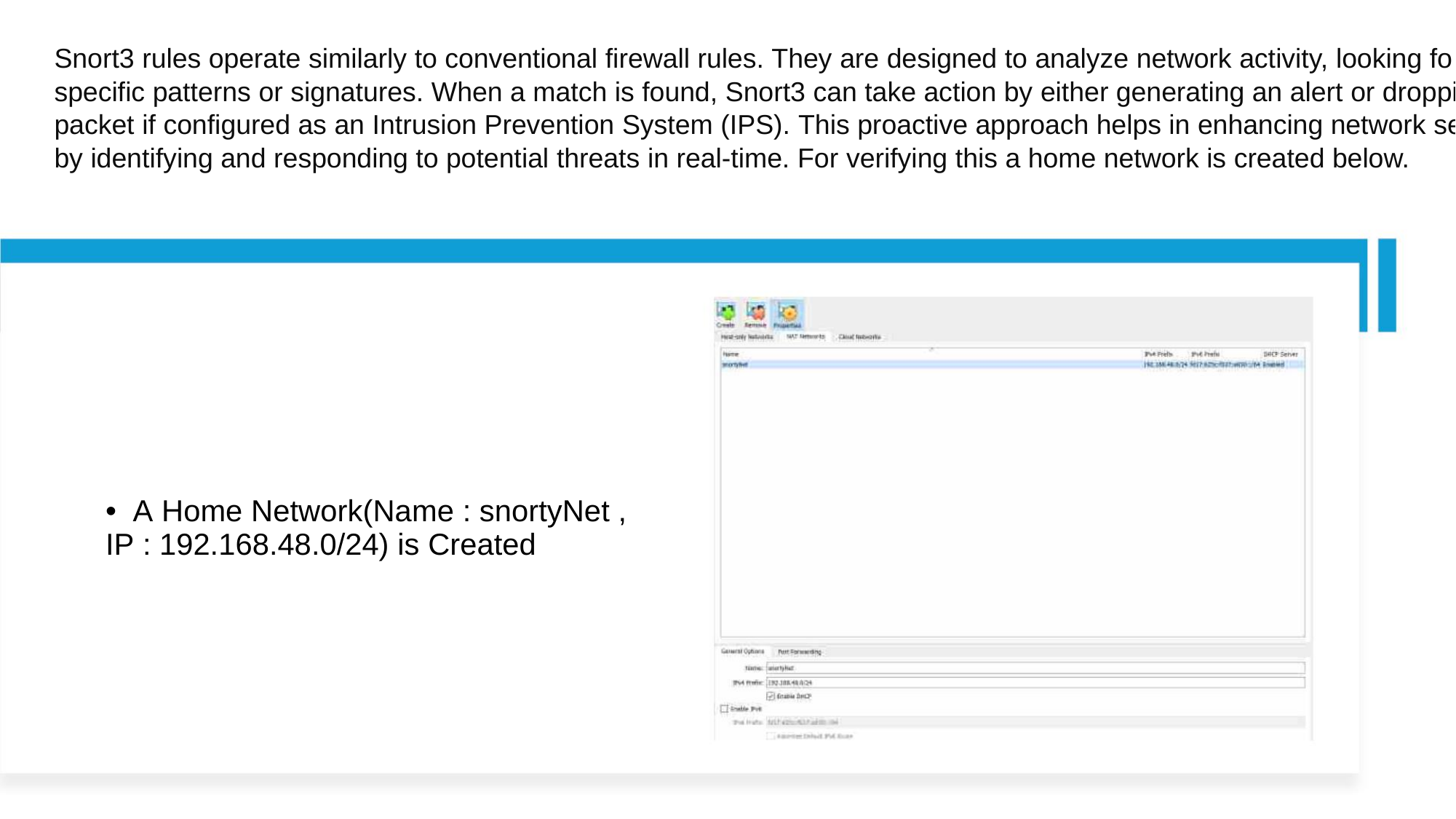

Snort3 rules operate similarly to conventional firewall rules. They are designed to analyze network activity, looking fo
specific patterns or signatures. When a match is found, Snort3 can take action by either generating an alert or droppi
packet if configured as an Intrusion Prevention System (IPS). This proactive approach helps in enhancing network se
by identifying and responding to potential threats in real-time. For verifying this a home network is created below.
• A Home Network(Name : snortyNet ,
IP : 192.168.48.0/24) is Created